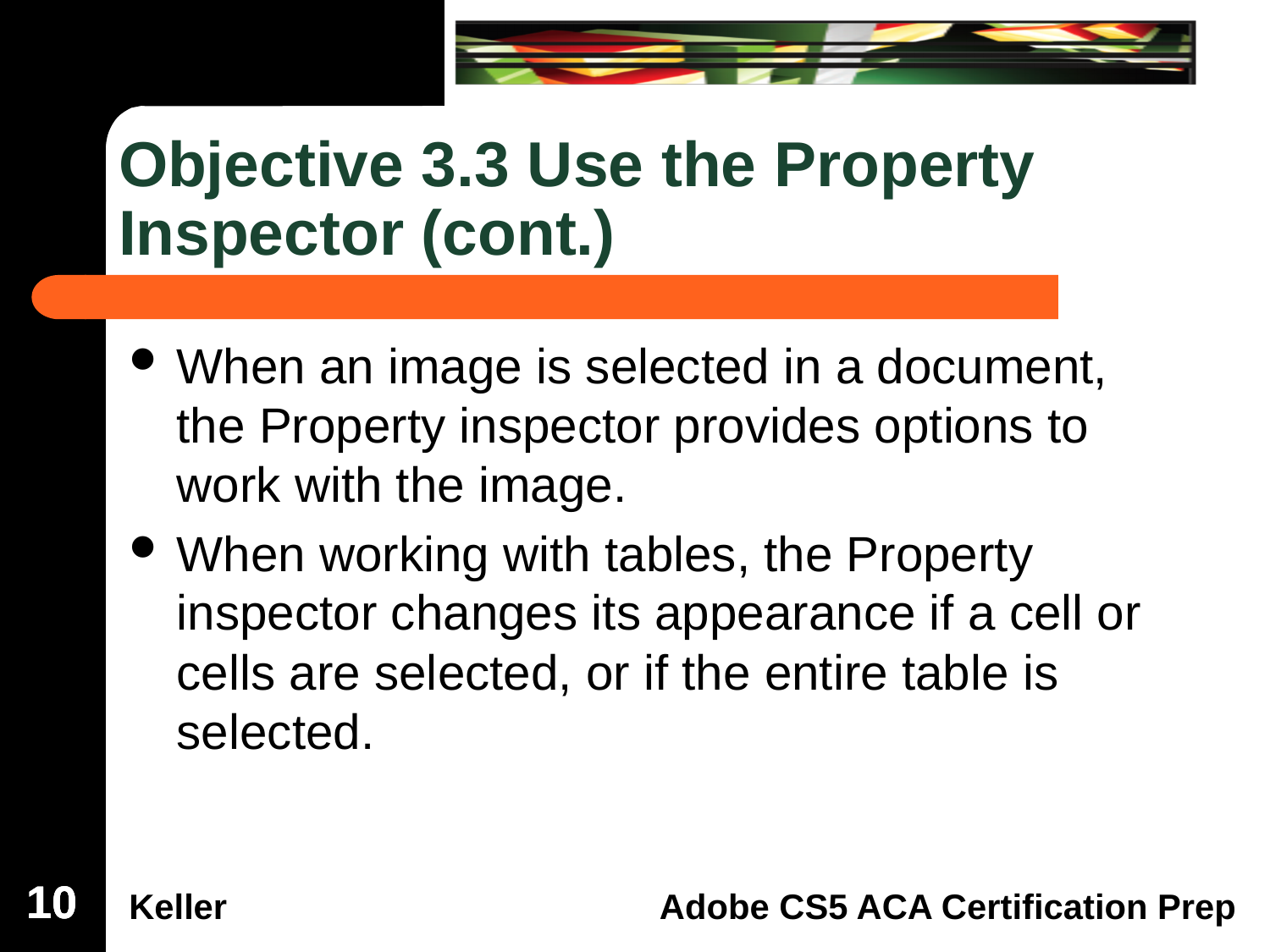

# Objective 3.3 Use the Property Inspector (cont.)
When an image is selected in a document, the Property inspector provides options to work with the image.
When working with tables, the Property inspector changes its appearance if a cell or cells are selected, or if the entire table is selected.
10
10
10